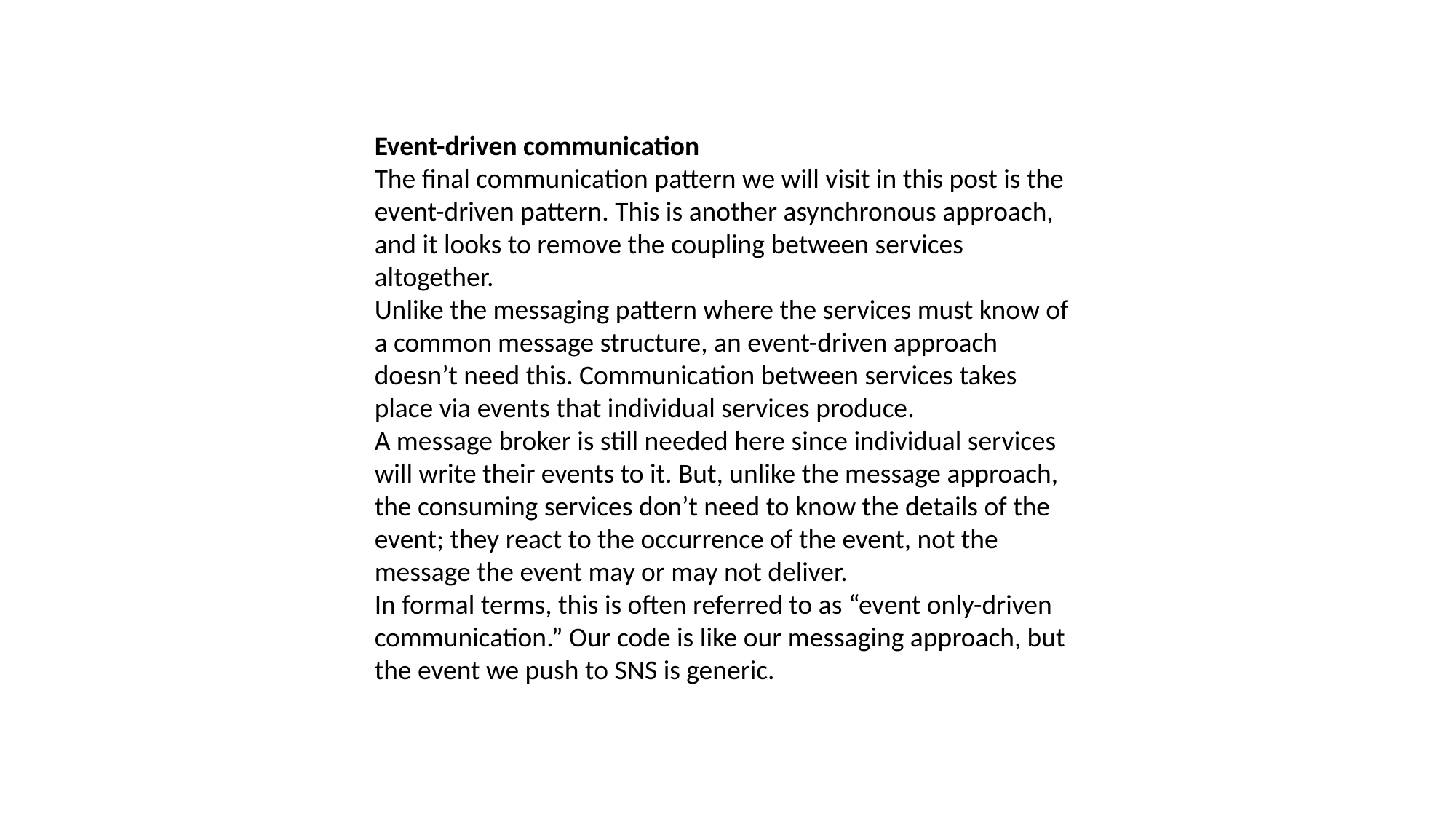

Event-driven communication
The final communication pattern we will visit in this post is the event-driven pattern. This is another asynchronous approach, and it looks to remove the coupling between services altogether.
Unlike the messaging pattern where the services must know of a common message structure, an event-driven approach doesn’t need this. Communication between services takes place via events that individual services produce.
A message broker is still needed here since individual services will write their events to it. But, unlike the message approach, the consuming services don’t need to know the details of the event; they react to the occurrence of the event, not the message the event may or may not deliver.
In formal terms, this is often referred to as “event only-driven communication.” Our code is like our messaging approach, but the event we push to SNS is generic.